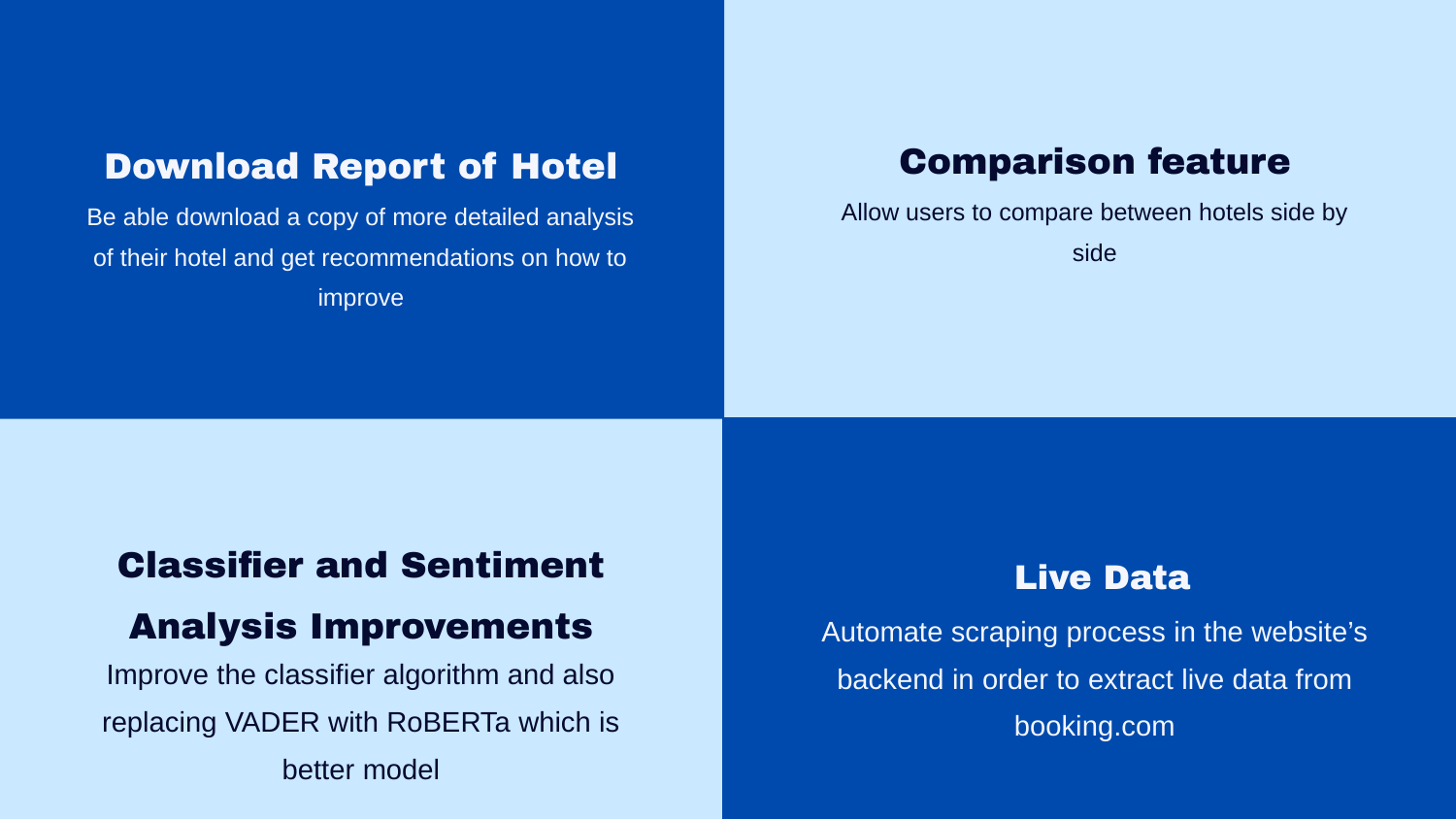

Comparison feature
Allow users to compare between hotels side by side
Download Report of Hotel
Be able download a copy of more detailed analysis of their hotel and get recommendations on how to improve

Classifier and Sentiment Analysis Improvements
Improve the classifier algorithm and also replacing VADER with RoBERTa which is better model
Live Data
Automate scraping process in the website’s backend in order to extract live data from booking.com